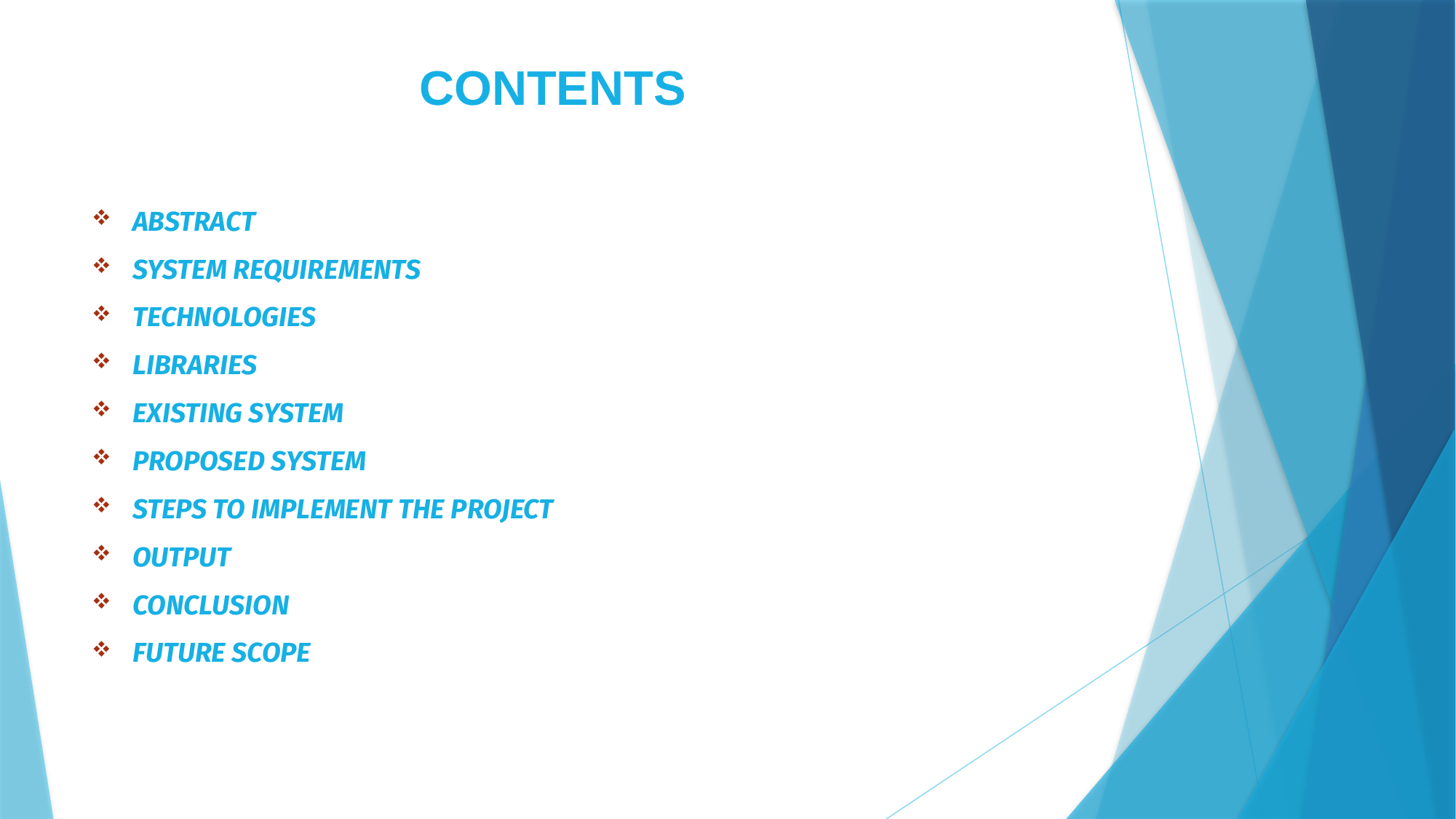

CONTENTS

ABSTRACT
SYSTEM REQUIREMENTS
TECHNOLOGIES
LIBRARIES
EXISTING SYSTEM
PROPOSED SYSTEM
STEPS TO IMPLEMENT THE PROJECT
OUTPUT
CONCLUSION
FUTURE SCOPE

#